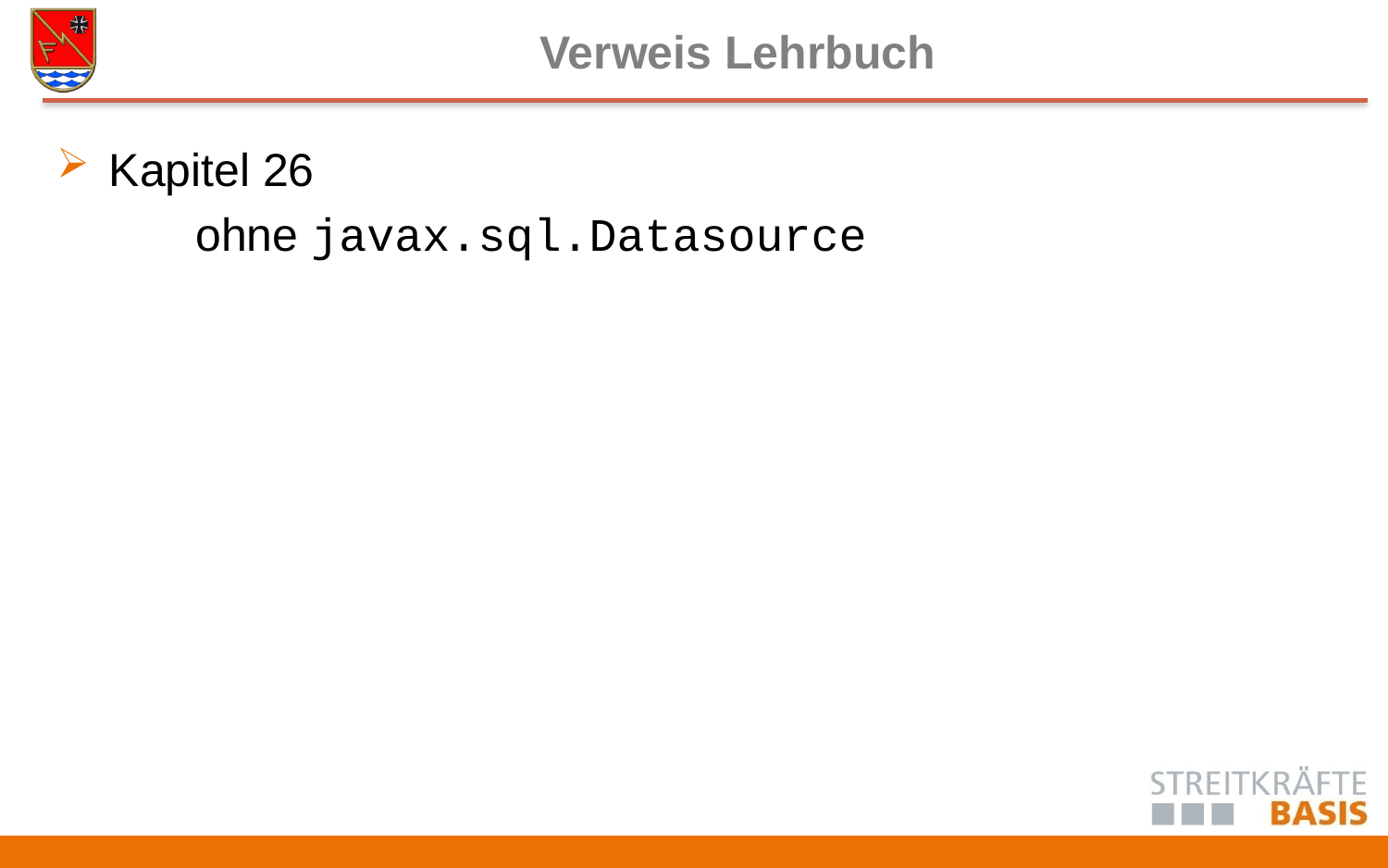

# Verweis Lehrbuch
Kapitel 26
	ohne javax.sql.Datasource